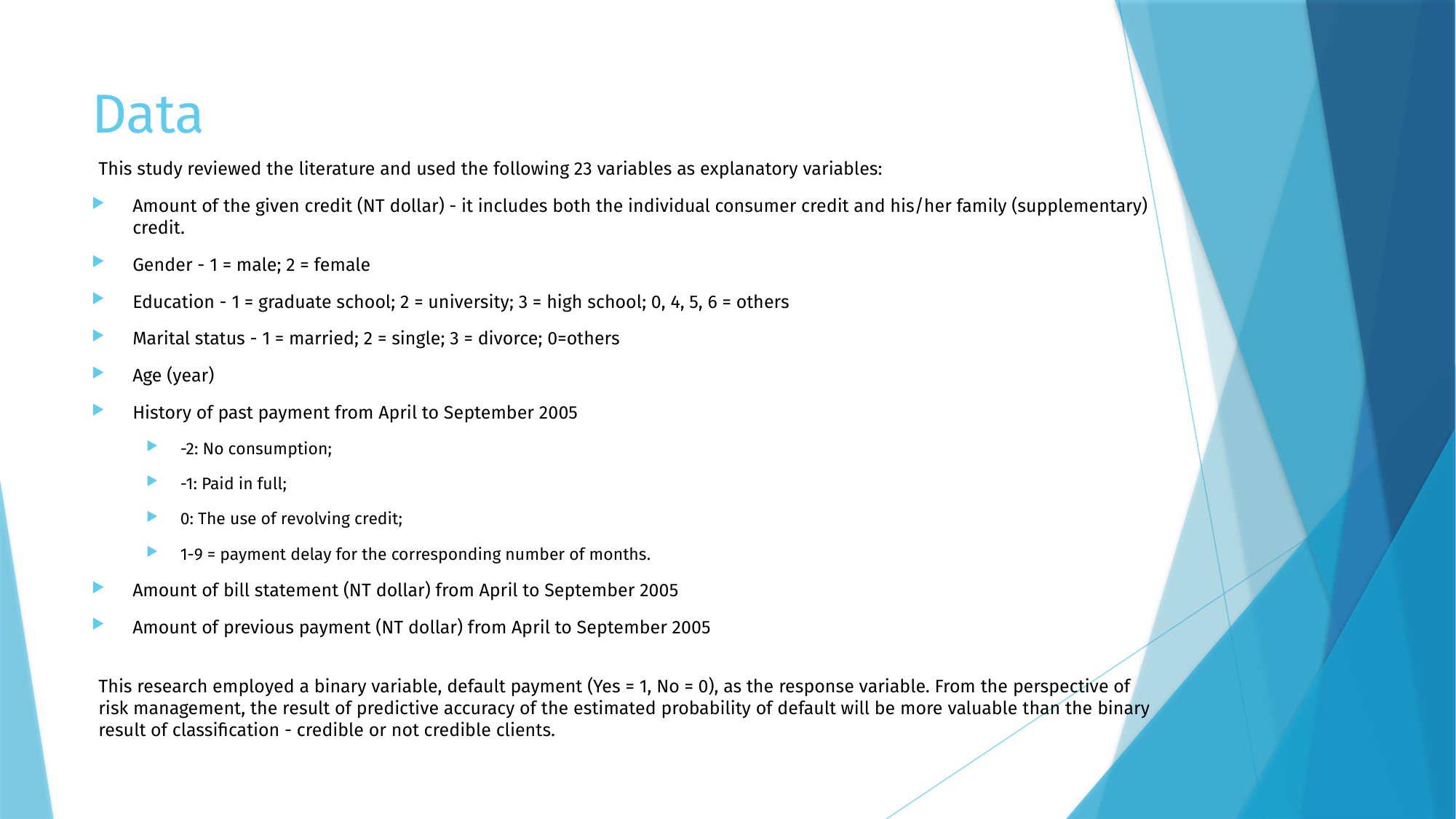

# Data
This study reviewed the literature and used the following 23 variables as explanatory variables:
Amount of the given credit (NT dollar) - it includes both the individual consumer credit and his/her family (supplementary) credit.
Gender - 1 = male; 2 = female
Education - 1 = graduate school; 2 = university; 3 = high school; 0, 4, 5, 6 = others
Marital status - 1 = married; 2 = single; 3 = divorce; 0=others
Age (year)
History of past payment from April to September 2005
-2: No consumption;
-1: Paid in full;
0: The use of revolving credit;
1-9 = payment delay for the corresponding number of months.
Amount of bill statement (NT dollar) from April to September 2005
Amount of previous payment (NT dollar) from April to September 2005

This research employed a binary variable, default payment (Yes = 1, No = 0), as the response variable. From the perspective of risk management, the result of predictive accuracy of the estimated probability of default will be more valuable than the binary result of classification - credible or not credible clients.